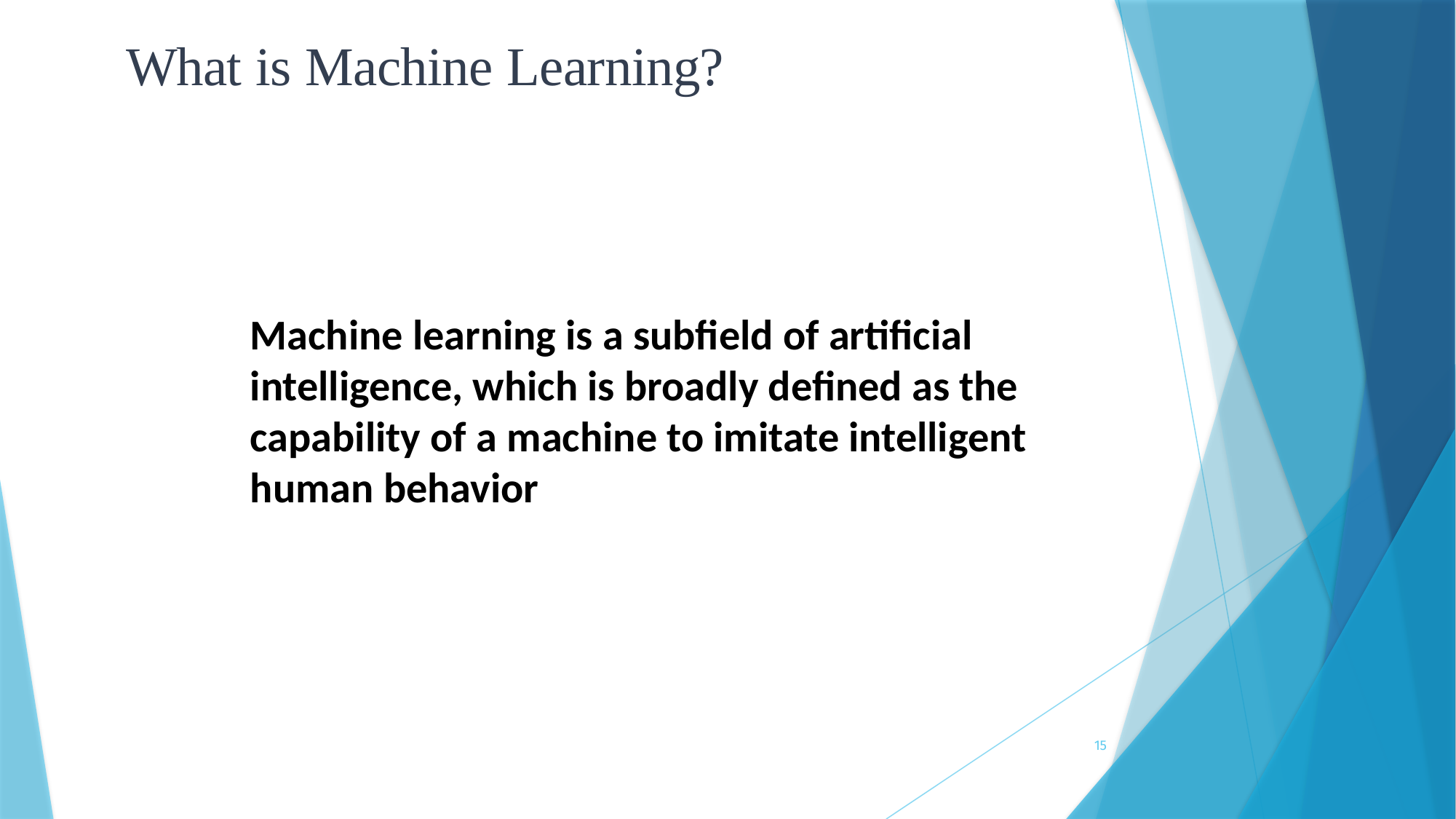

# What is Machine Learning?
Machine learning is a subfield of artificial intelligence, which is broadly defined as the capability of a machine to imitate intelligent human behavior
15